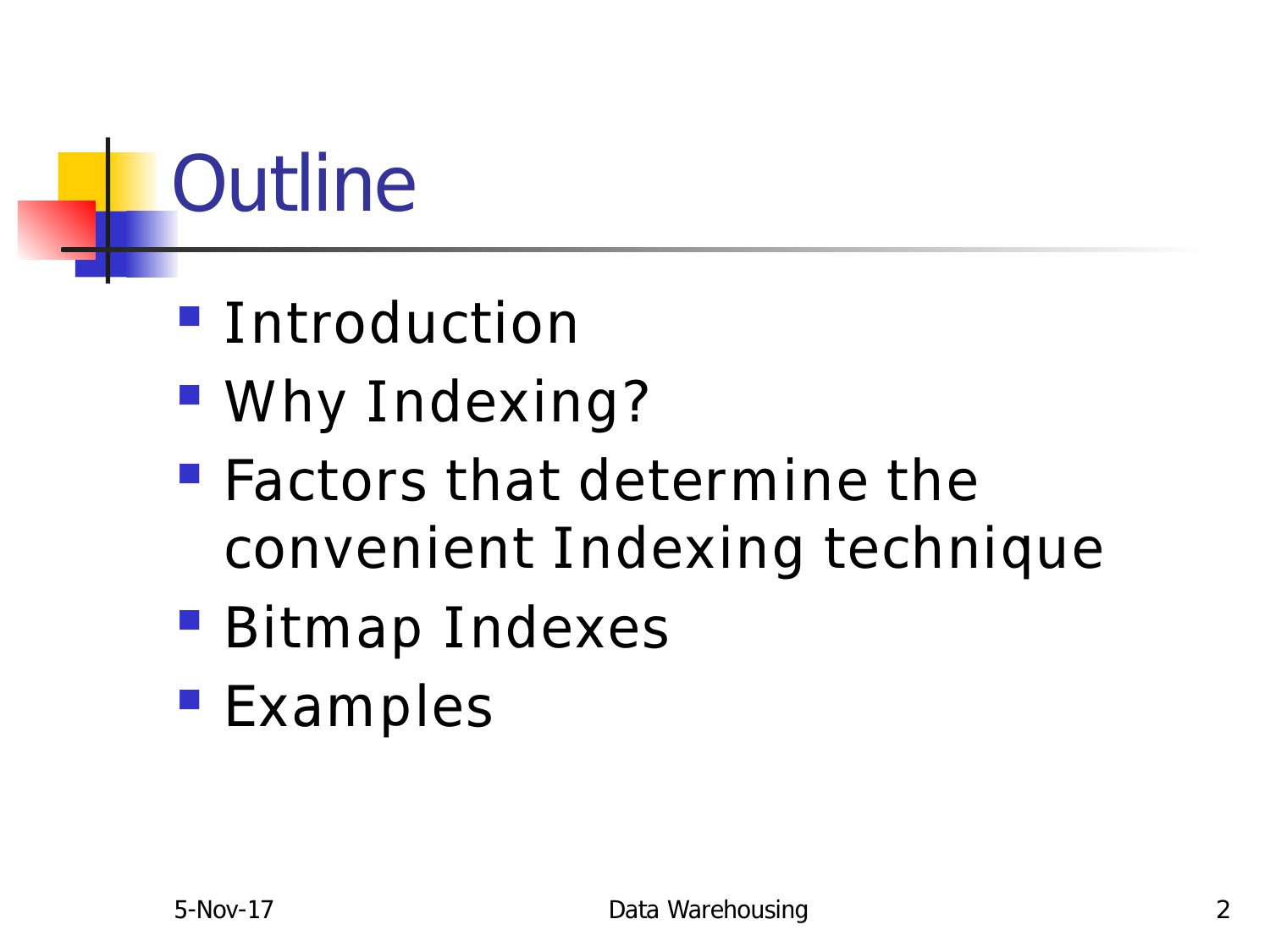

# Outline
Introduction
Why Indexing?
Factors that determine the convenient Indexing technique
Bitmap Indexes
Examples

5-Nov-17
Data Warehousing
2